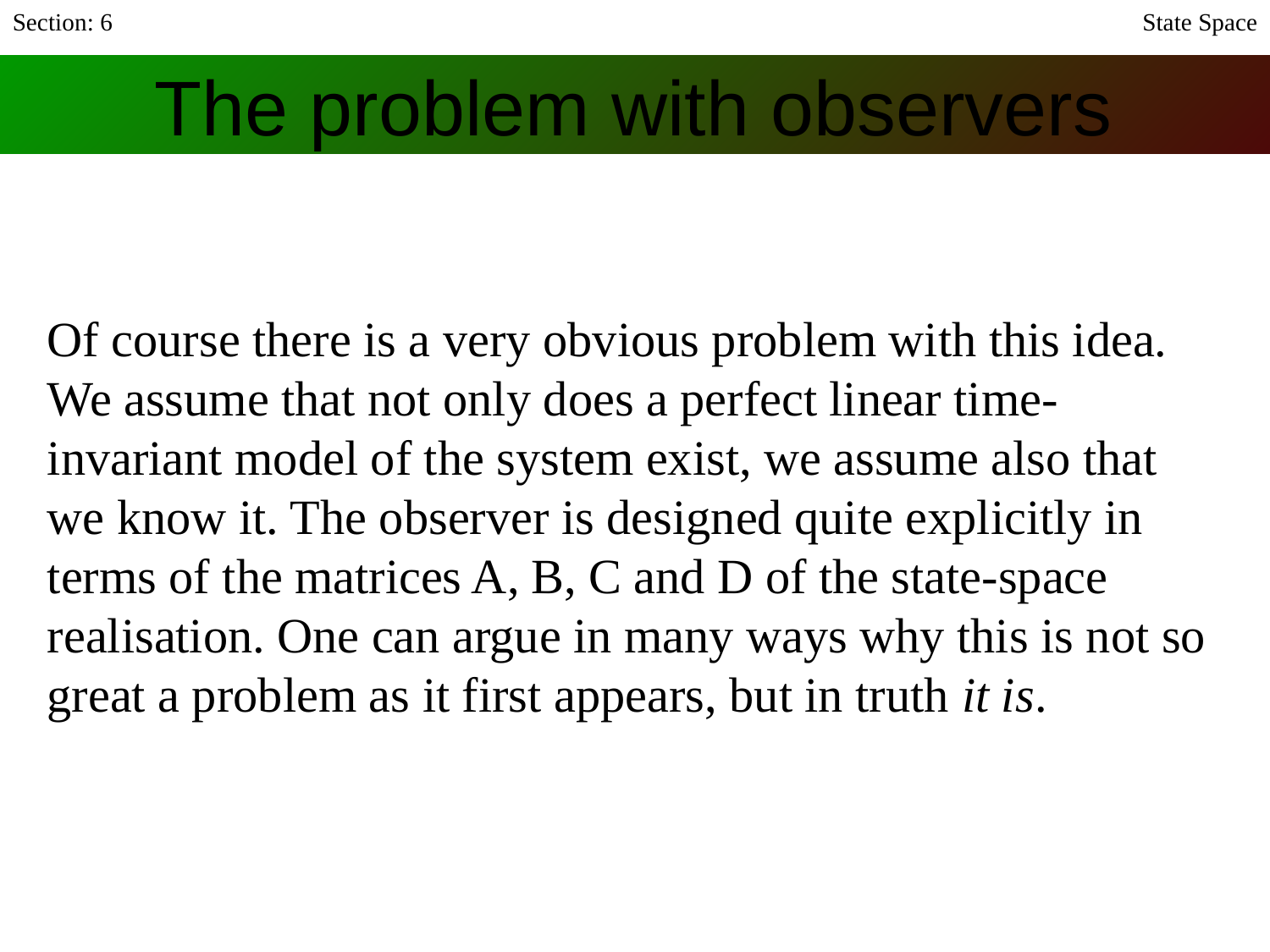

Section: 6
State Space
The problem with observers

Of course there is a very obvious problem with this idea. We assume that not only does a perfect linear time-invariant model of the system exist, we assume also that we know it. The observer is designed quite explicitly in terms of the matrices A, B, C and D of the state-space realisation. One can argue in many ways why this is not so great a problem as it first appears, but in truth it is.